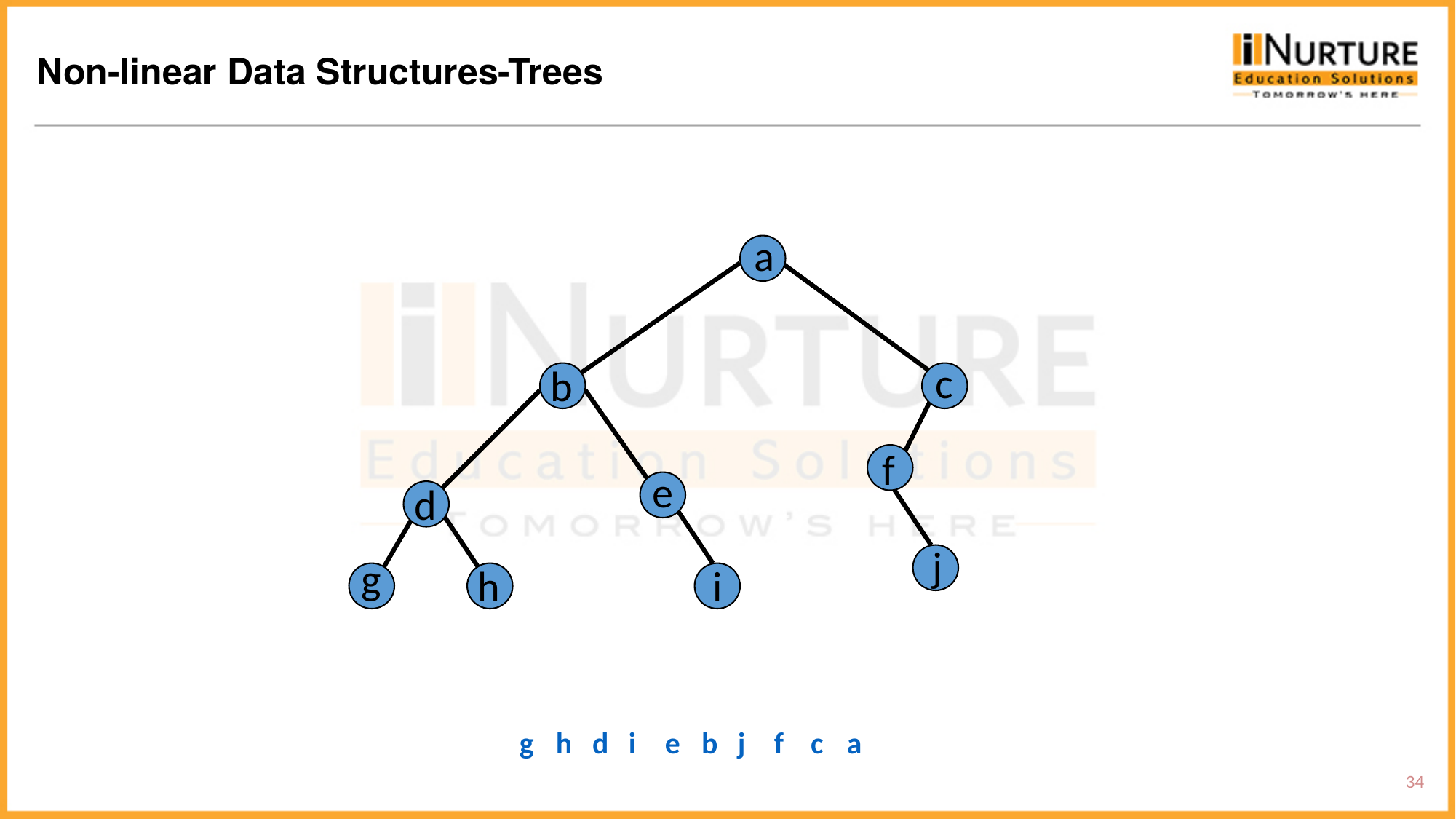

Non-linear Data Structures-Trees
a

c

b

f
e

d

j

g

h

i
g
h
d
i
e
b
j
f
c
a
34